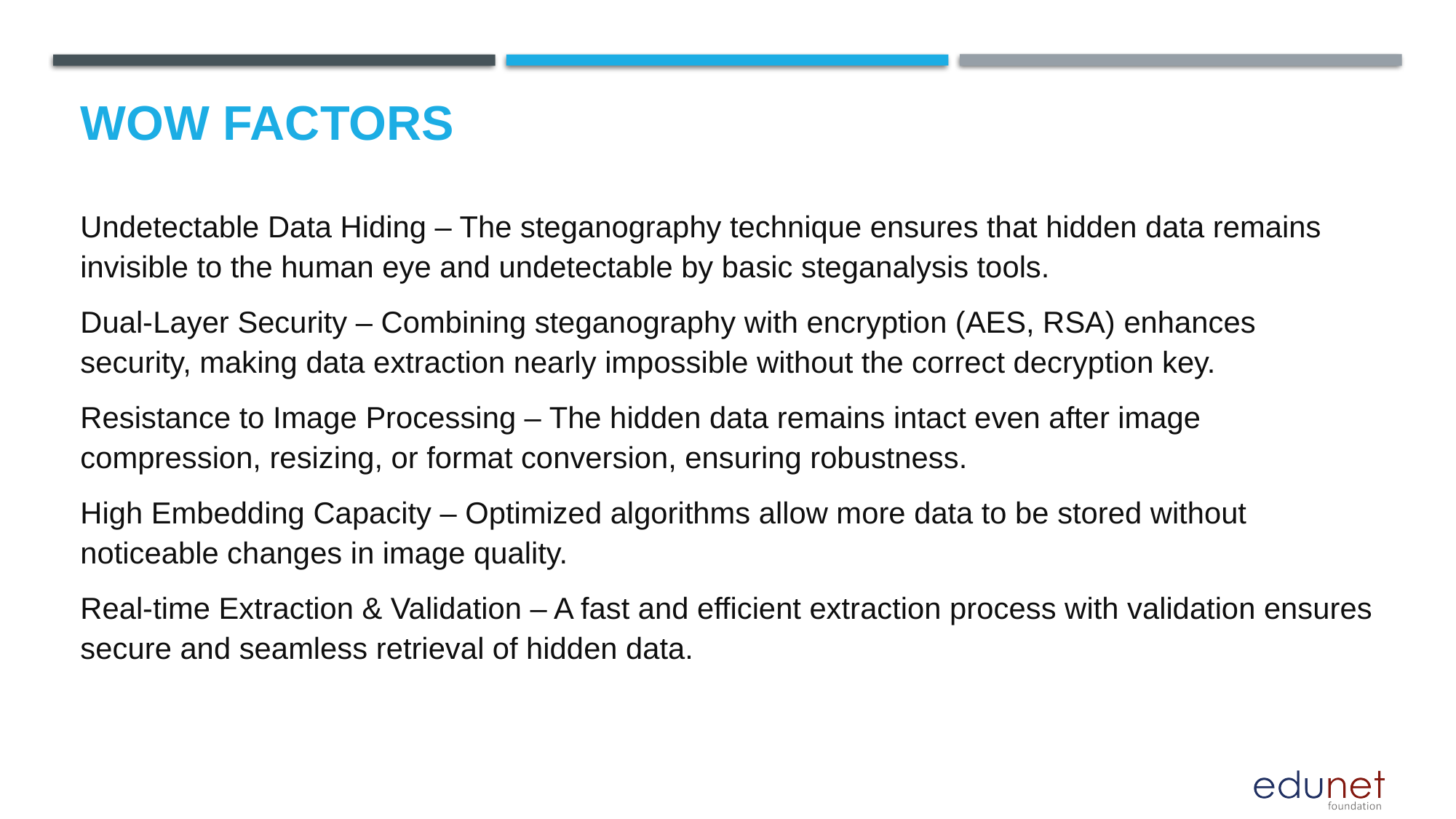

# Wow factors
Undetectable Data Hiding – The steganography technique ensures that hidden data remains invisible to the human eye and undetectable by basic steganalysis tools.
Dual-Layer Security – Combining steganography with encryption (AES, RSA) enhances security, making data extraction nearly impossible without the correct decryption key.
Resistance to Image Processing – The hidden data remains intact even after image compression, resizing, or format conversion, ensuring robustness.
High Embedding Capacity – Optimized algorithms allow more data to be stored without noticeable changes in image quality.
Real-time Extraction & Validation – A fast and efficient extraction process with validation ensures secure and seamless retrieval of hidden data.